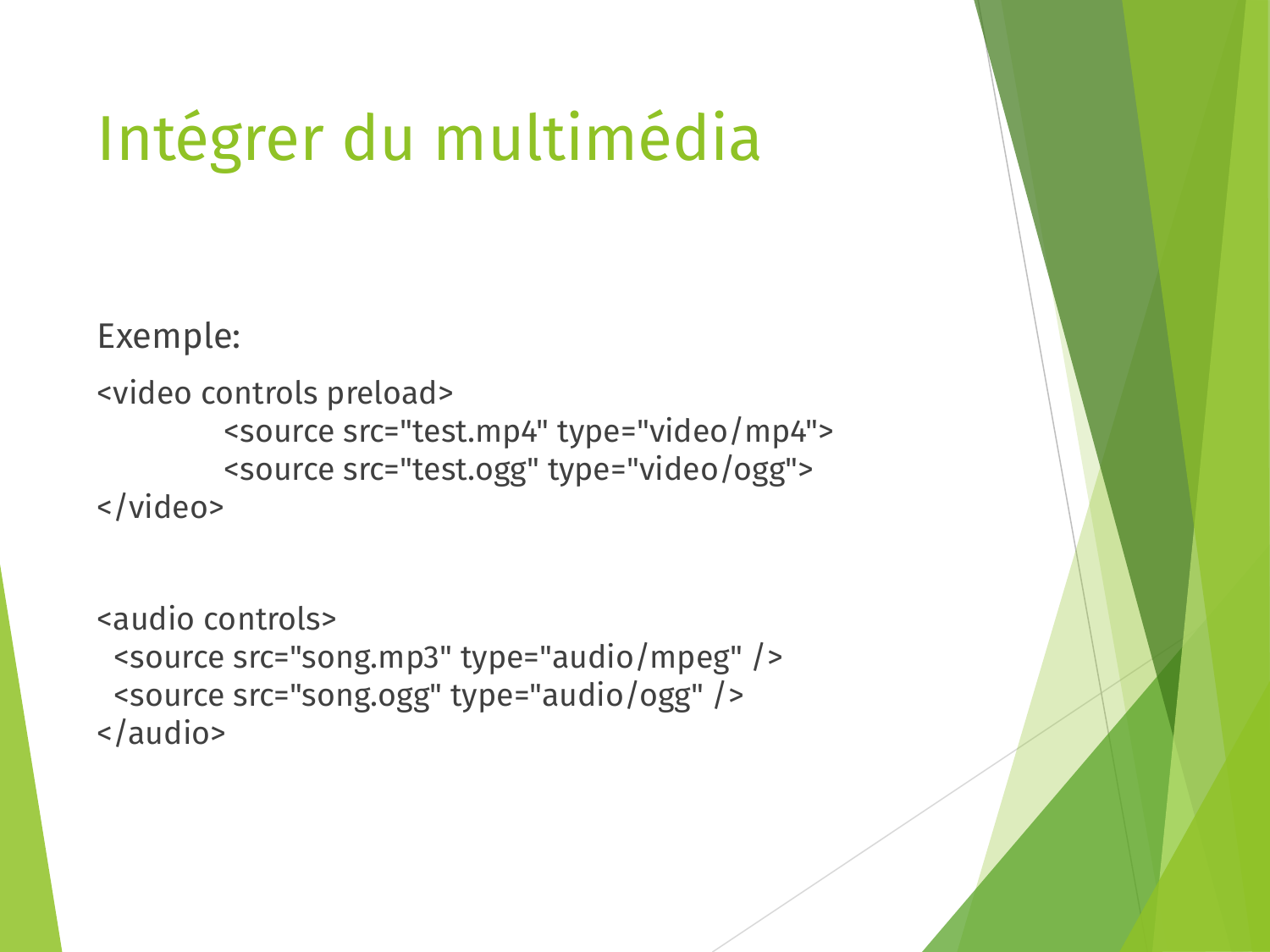

# Intégrer du multimédia
Exemple:
<video controls preload>
	<source src="test.mp4" type="video/mp4">
	<source src="test.ogg" type="video/ogg">
</video>

<audio controls>
  <source src="song.mp3" type="audio/mpeg" />
  <source src="song.ogg" type="audio/ogg" />
</audio>